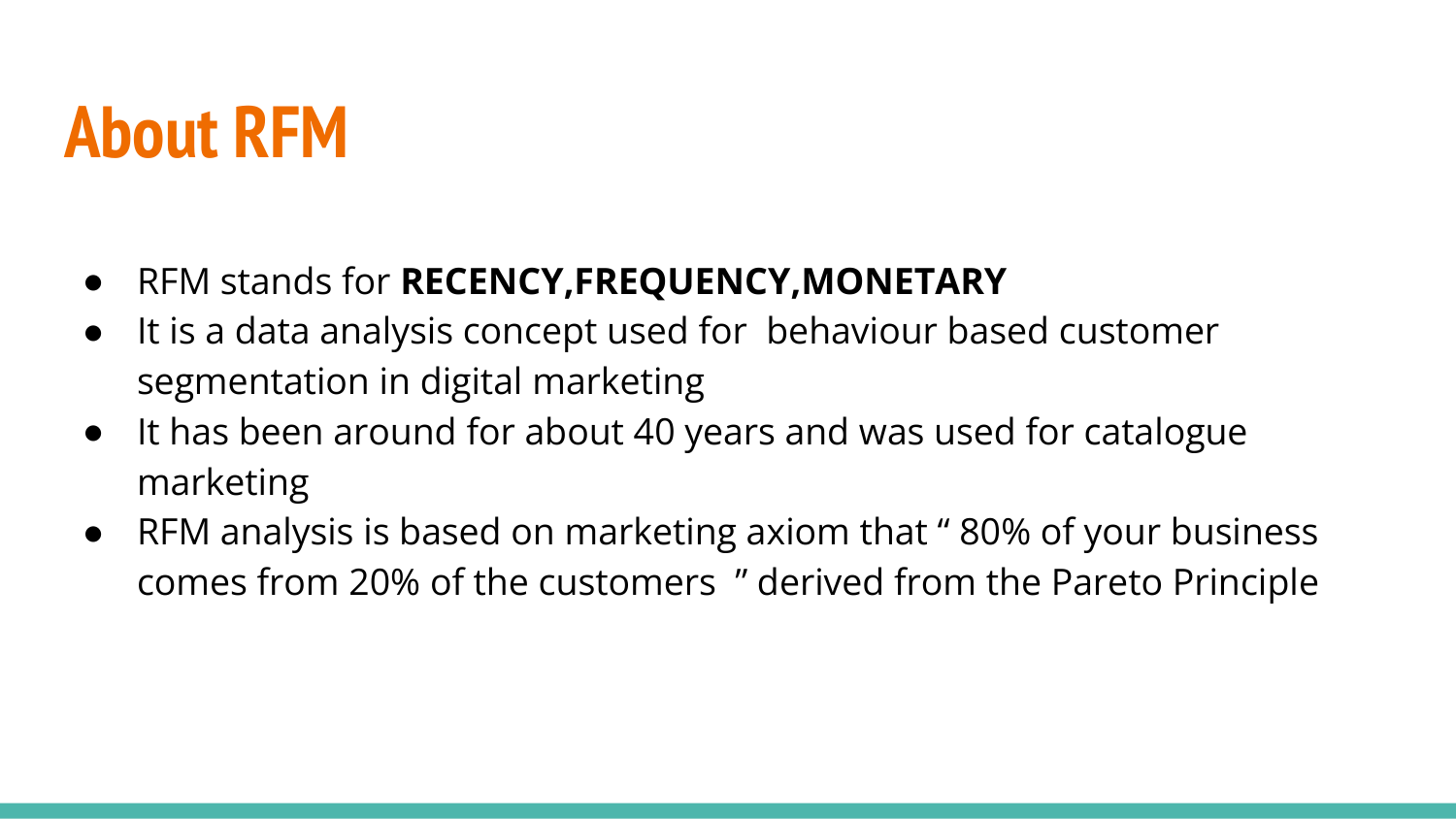

# About RFM
RFM stands for RECENCY,FREQUENCY,MONETARY
It is a data analysis concept used for  behaviour based customer segmentation in digital marketing
It has been around for about 40 years and was used for catalogue marketing
RFM analysis is based on marketing axiom that “ 80% of your business comes from 20% of the customers  ” derived from the Pareto Principle